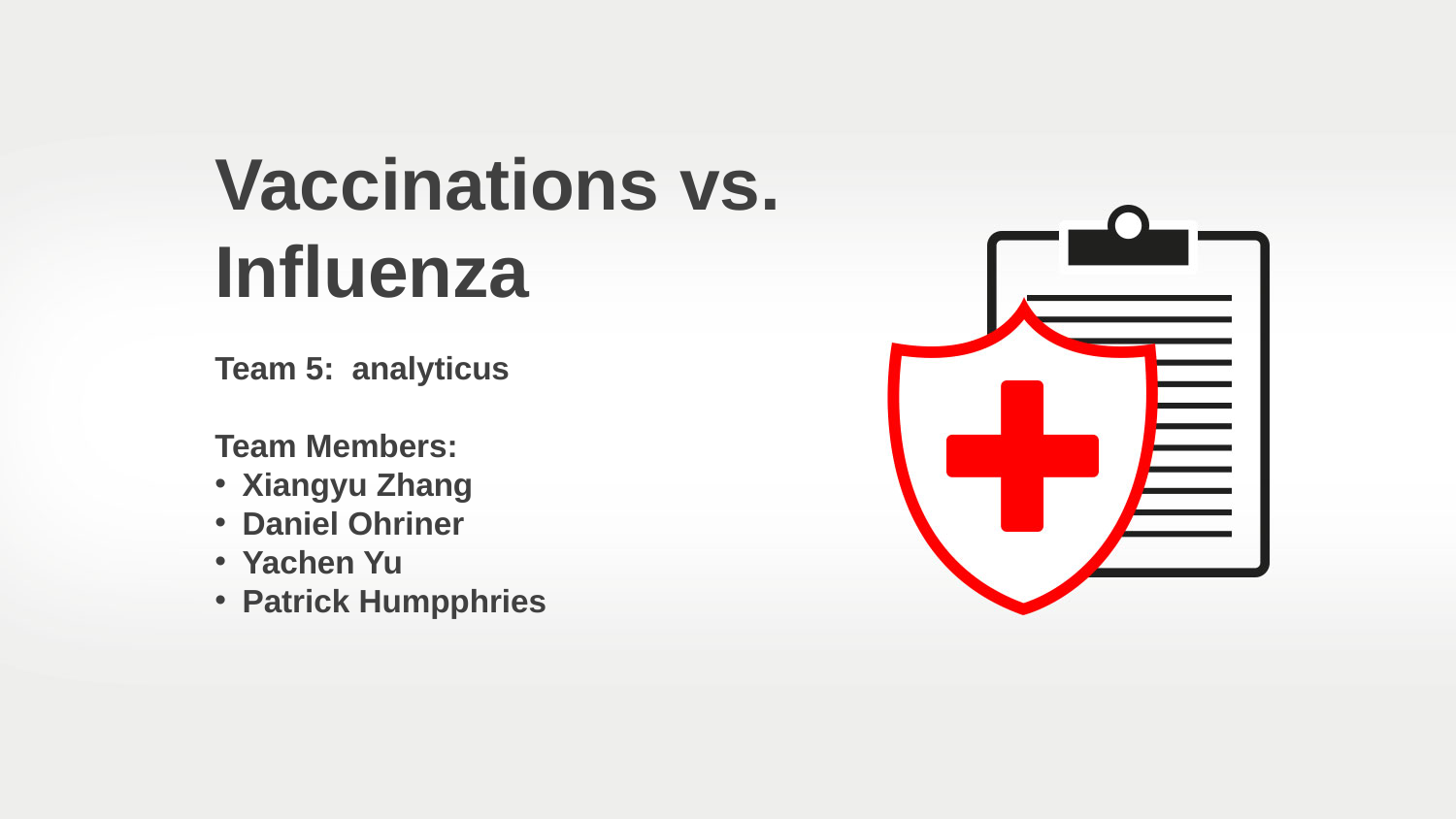

Vaccinations vs.
Influenza
Team 5:  analyticus

Team Members:
Xiangyu Zhang
Daniel Ohriner
Yachen Yu
Patrick Humpphries